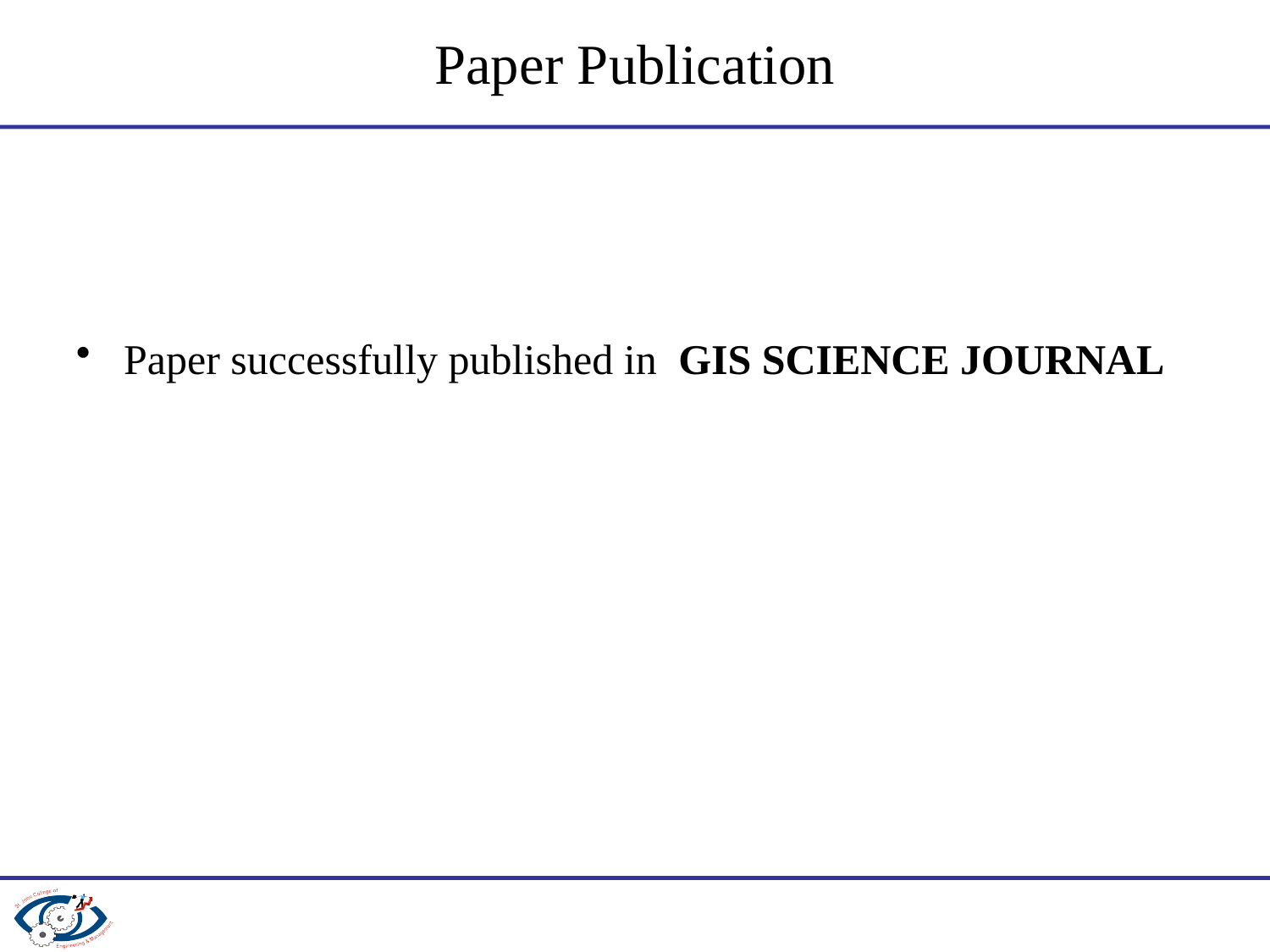

# Paper Publication

Paper successfully published in  GIS SCIENCE JOURNAL